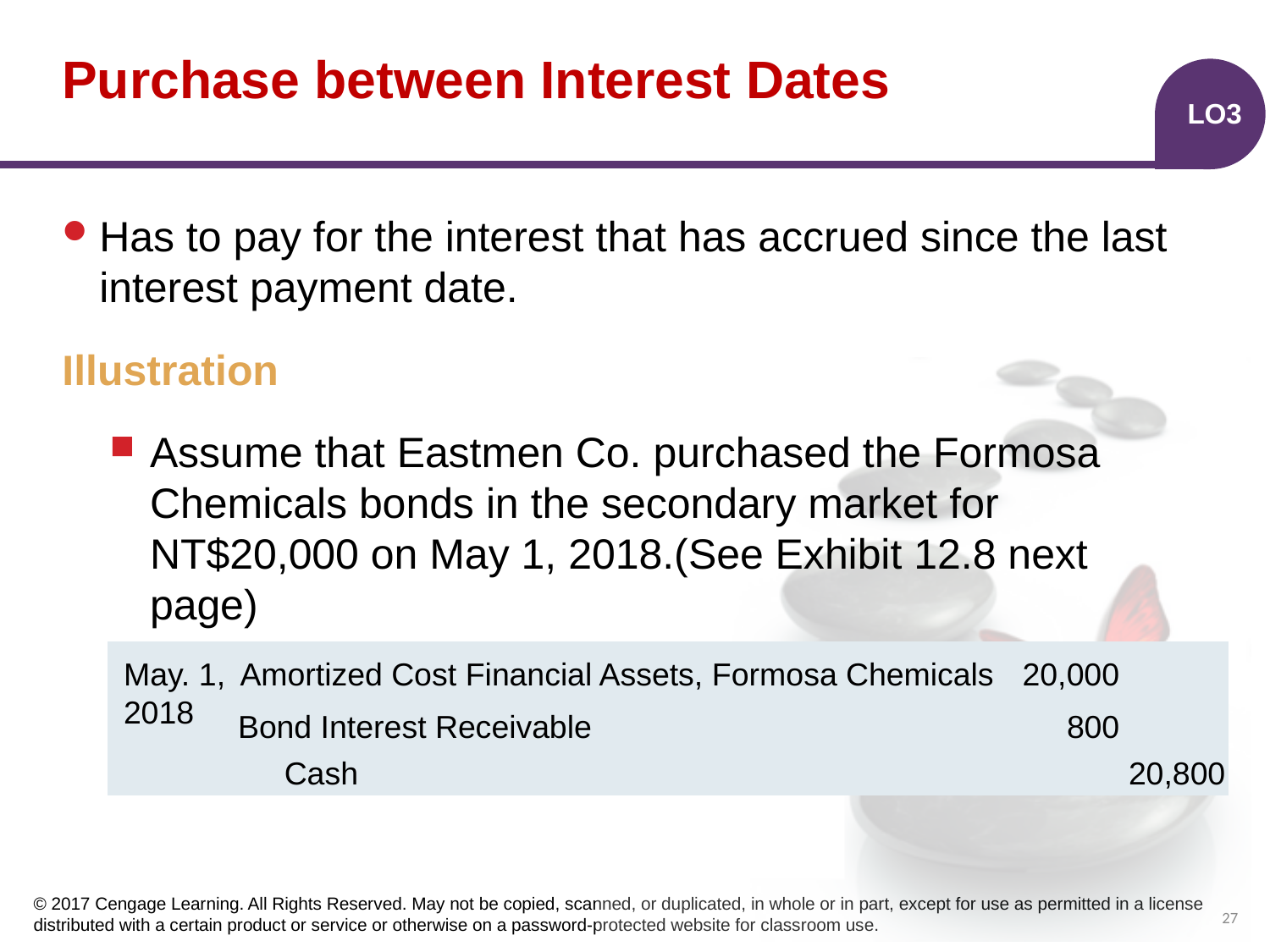

# Purchase between Interest Dates
LO3
Has to pay for the interest that has accrued since the last interest payment date.
Illustration
Assume that Eastmen Co. purchased the Formosa Chemicals bonds in the secondary market for NT$20,000 on May 1, 2018.(See Exhibit 12.8 next page)

|  |  |  |  |
| --- | --- | --- | --- |
|  |  |  |  |
|  |  |  |  |
Amortized Cost Financial Assets, Formosa Chemicals
20,000
May. 1,
2018
Bond Interest Receivable
800
Cash
20,800

27